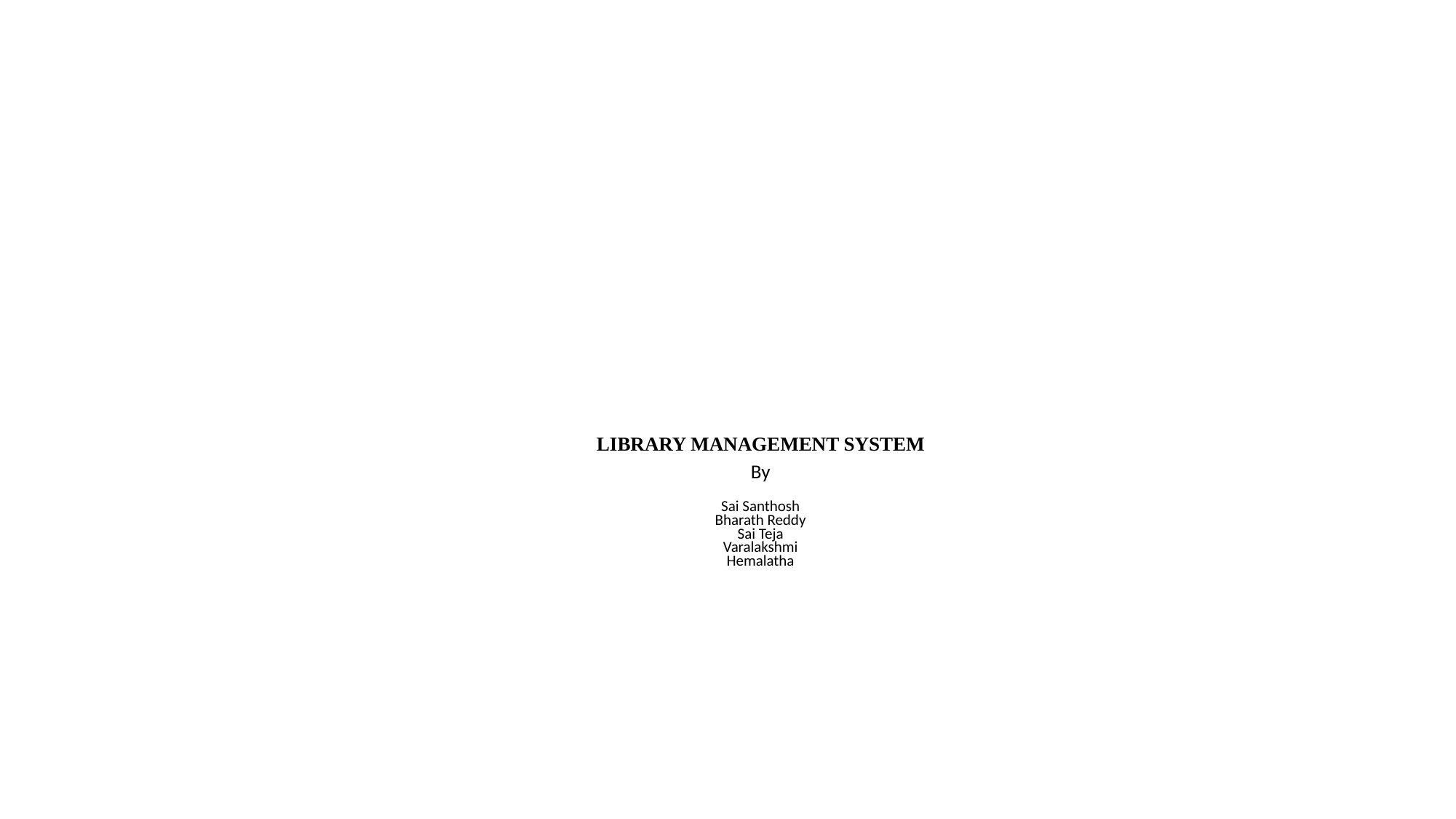

LIBRARY MANAGEMENT SYSTEM
By

Sai Santhosh
Bharath Reddy
Sai Teja
Varalakshmi
Hemalatha